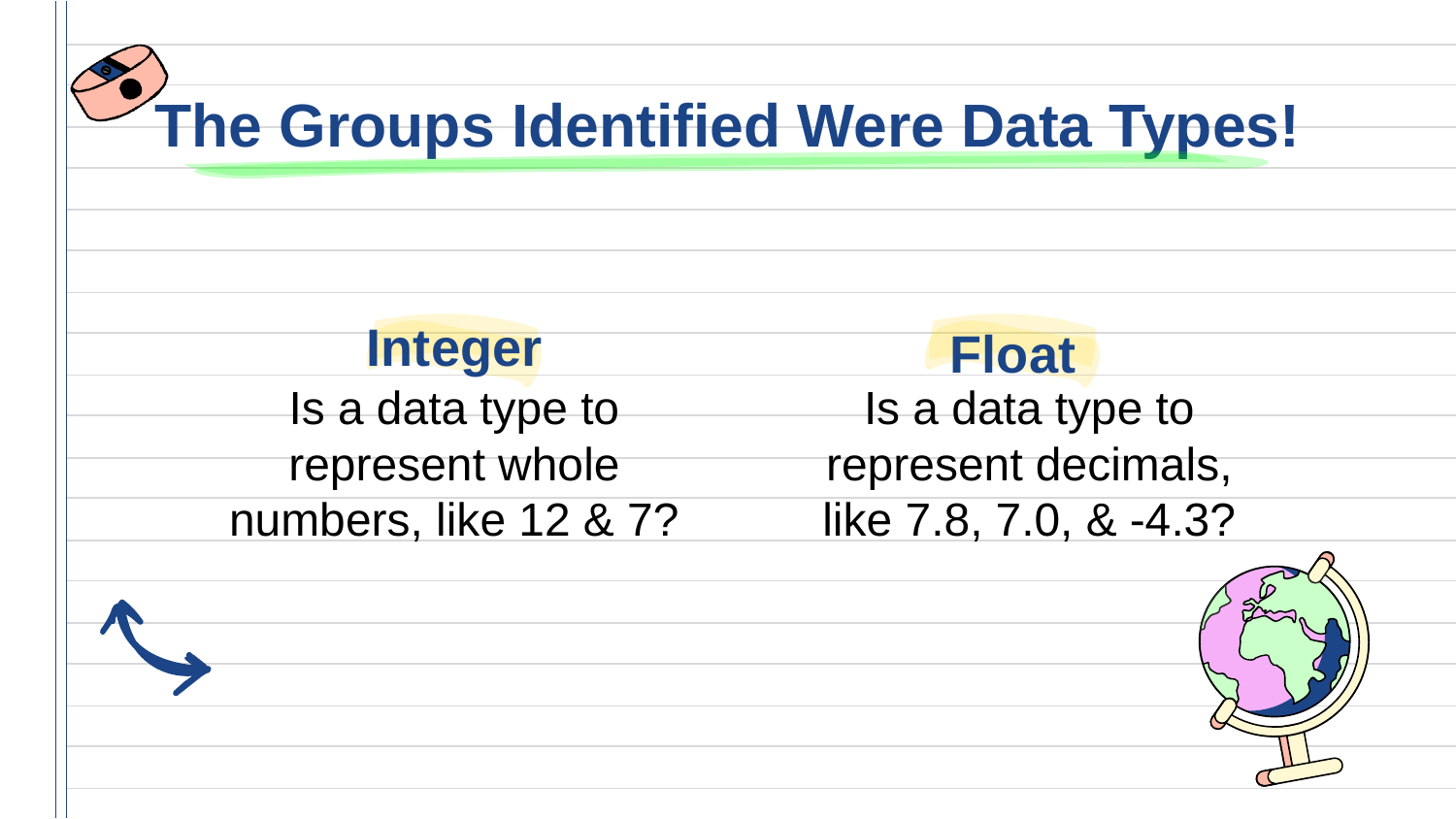

The Groups Identified Were Data Types!

Integer
# Float
Is a data type to represent whole numbers, like 12 & 7?
Is a data type to represent decimals, like 7.8, 7.0, & -4.3?